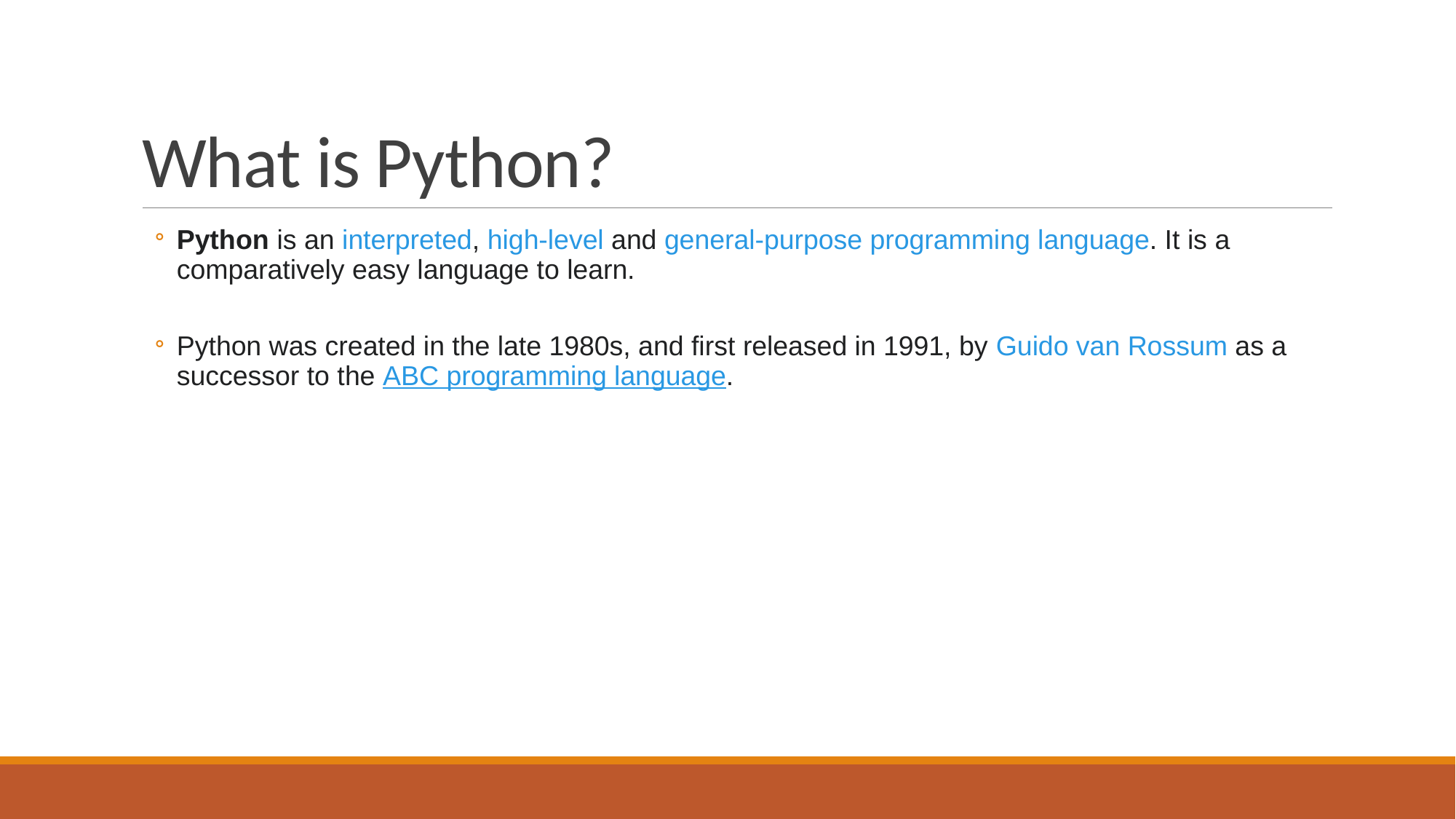

# What is Python?
Python is an interpreted, high-level and general-purpose programming language. It is a comparatively easy language to learn.

Python was created in the late 1980s, and first released in 1991, by Guido van Rossum as a successor to the ABC programming language.